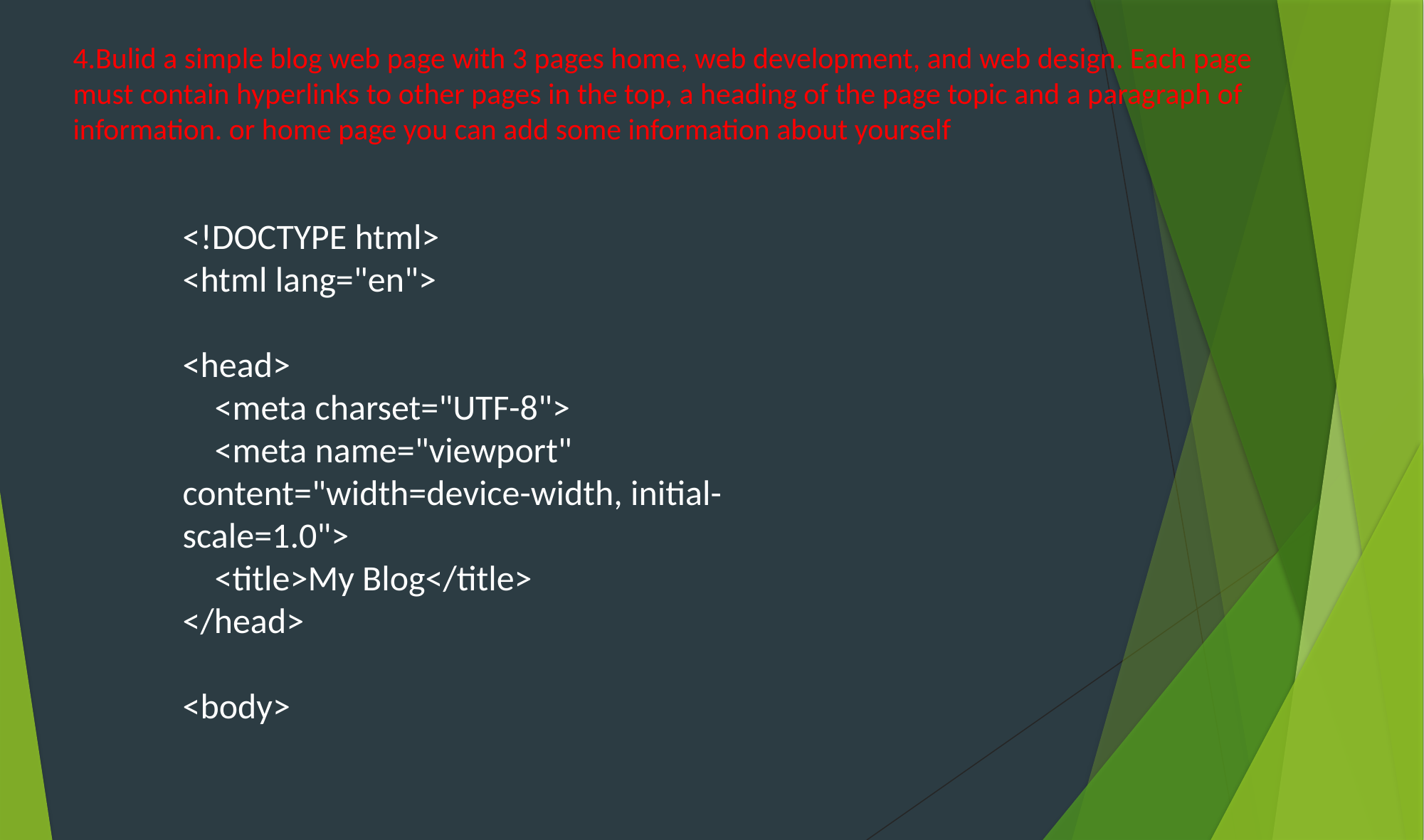

# 4.Bulid a simple blog web page with 3 pages home, web development, and web design. Each page must contain hyperlinks to other pages in the top, a heading of the page topic and a paragraph of information. or home page you can add some information about yourself
<!DOCTYPE html>
<html lang="en">

<head>
    <meta charset="UTF-8">
    <meta name="viewport" content="width=device-width, initial-scale=1.0">
    <title>My Blog</title>
</head>

<body>